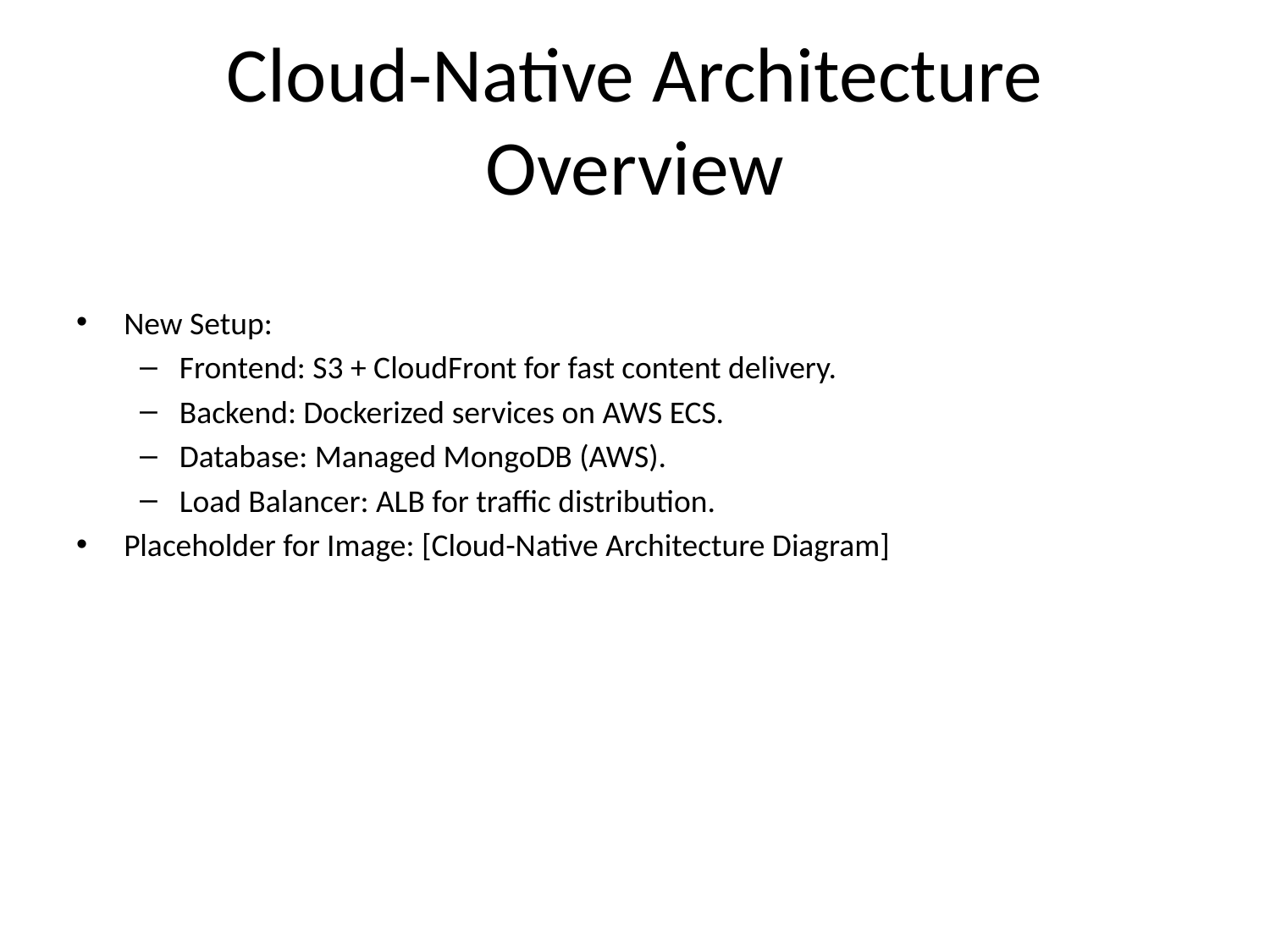

# Cloud-Native Architecture Overview

New Setup:
Frontend: S3 + CloudFront for fast content delivery.
Backend: Dockerized services on AWS ECS.
Database: Managed MongoDB (AWS).
Load Balancer: ALB for traffic distribution.
Placeholder for Image: [Cloud-Native Architecture Diagram]